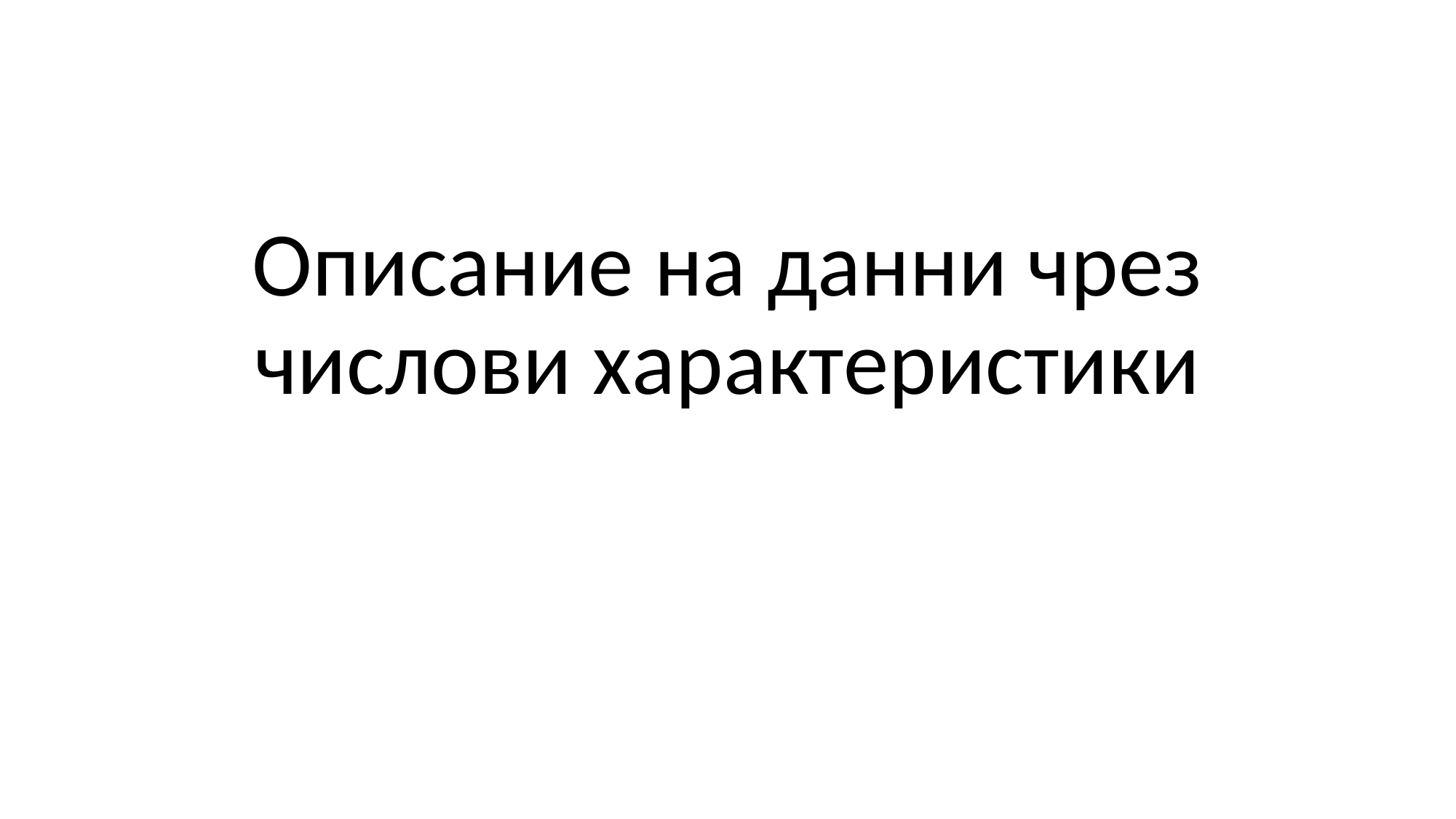

# Описание на данни чрез числови характеристики